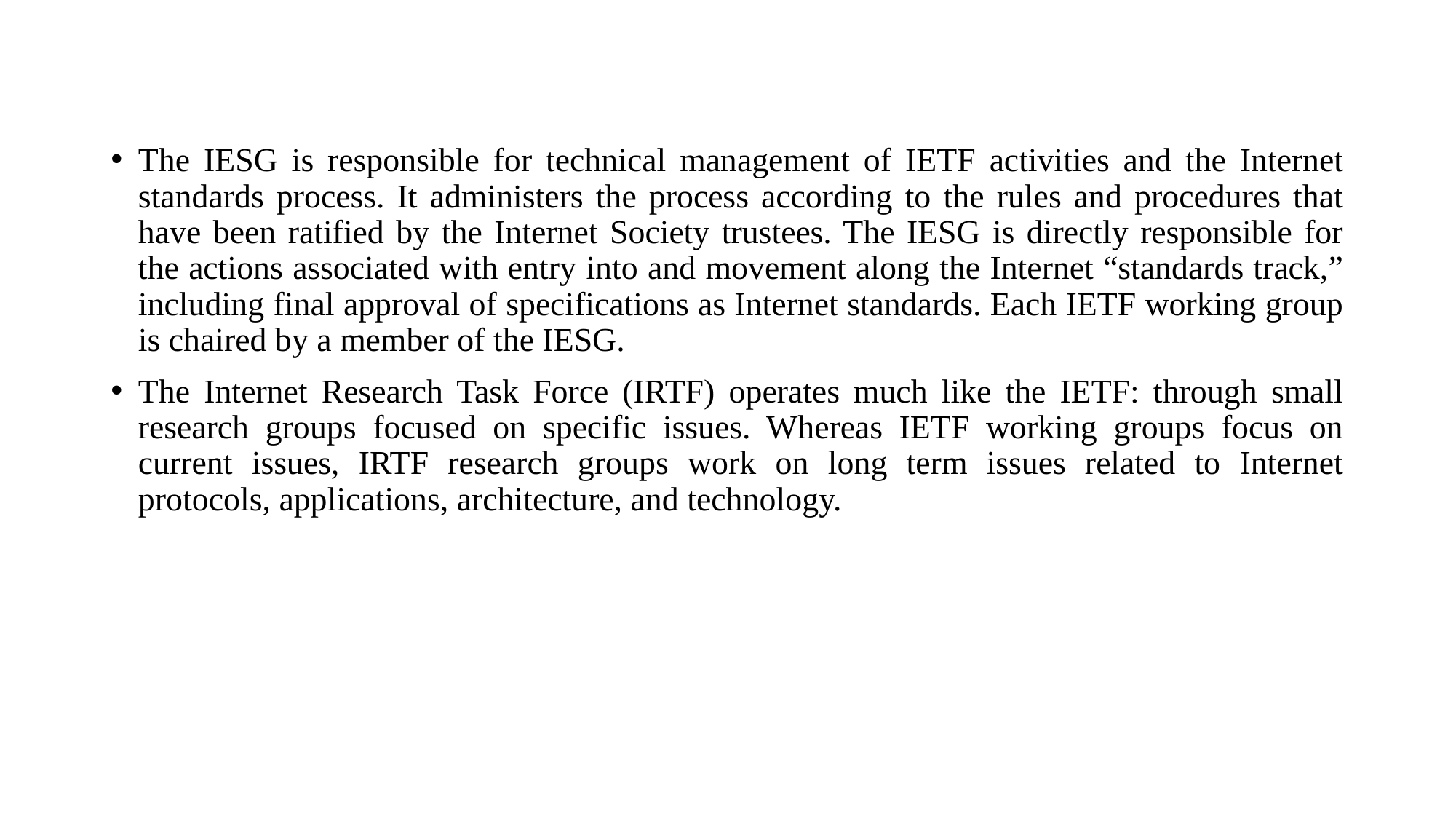

#
The IESG is responsible for technical management of IETF activities and the Internet standards process. It administers the process according to the rules and procedures that have been ratified by the Internet Society trustees. The IESG is directly responsible for the actions associated with entry into and movement along the Internet “standards track,” including final approval of specifications as Internet standards. Each IETF working group is chaired by a member of the IESG.
The Internet Research Task Force (IRTF) operates much like the IETF: through small research groups focused on specific issues. Whereas IETF working groups focus on current issues, IRTF research groups work on long term issues related to Internet protocols, applications, architecture, and technology.